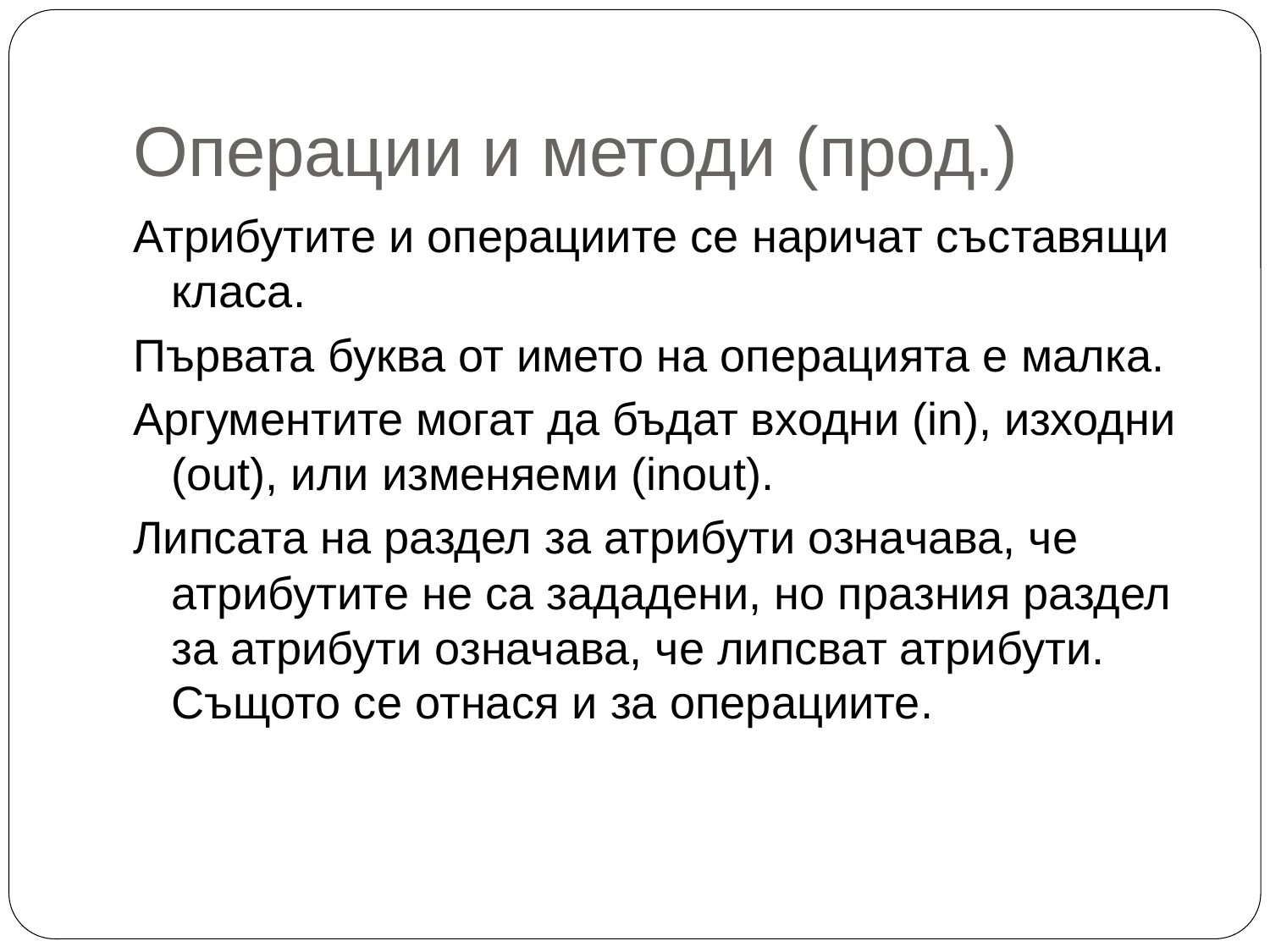

# Операции и методи (прод.)
Атрибутите и операциите се наричат съставящи класа.
Първата буква от името на операцията е малка.
Аргументите могат да бъдат входни (in), изходни (out), или изменяеми (inout).
Липсата на раздел за атрибути означава, че атрибутите не са зададени, но празния раздел за атрибути означава, че липсват атрибути. Същото се отнася и за операциите.